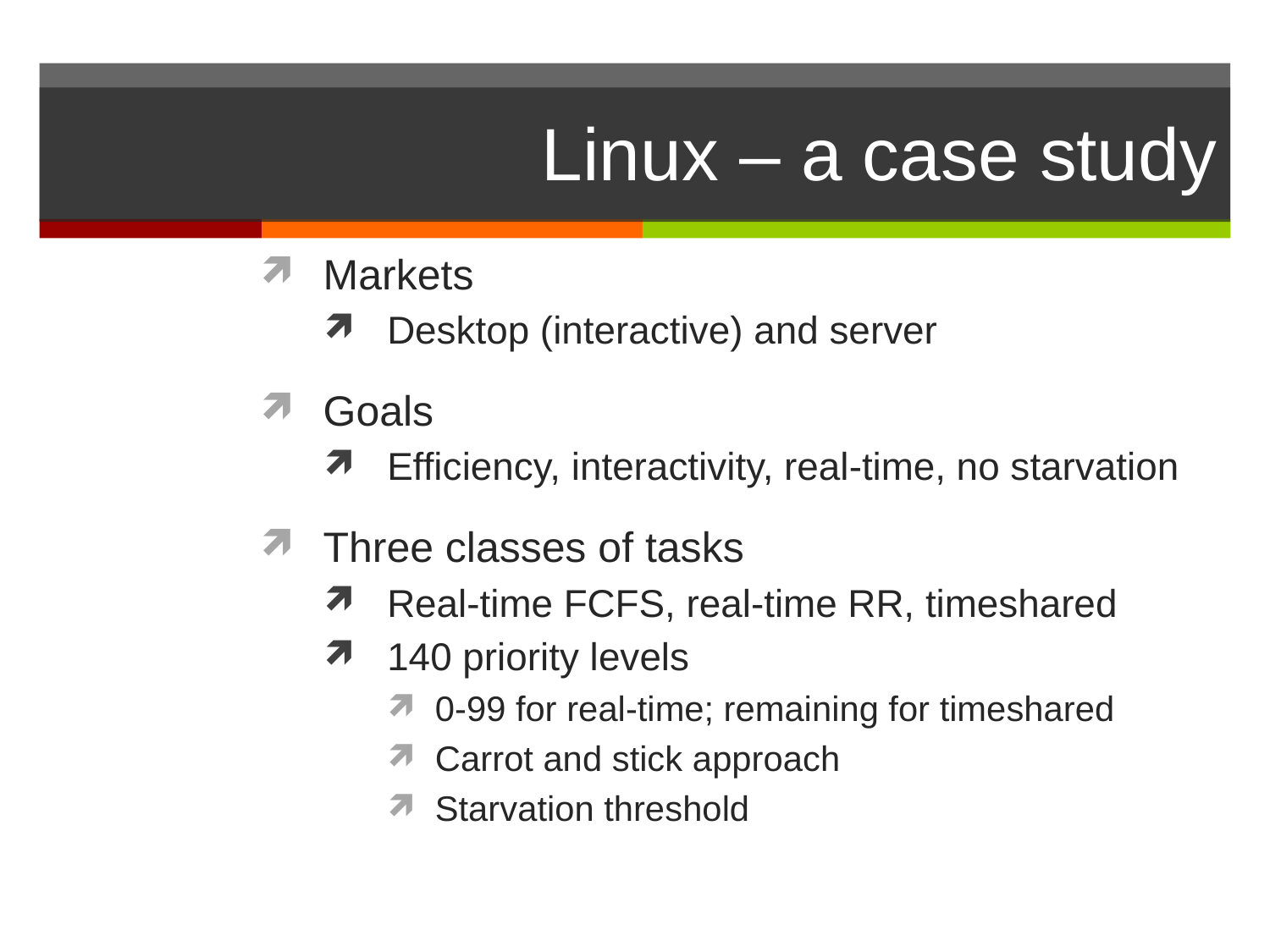

# Linux – a case study
Markets
Desktop (interactive) and server
Goals
Efficiency, interactivity, real-time, no starvation
Three classes of tasks
Real-time FCFS, real-time RR, timeshared
140 priority levels
0-99 for real-time; remaining for timeshared
Carrot and stick approach
Starvation threshold